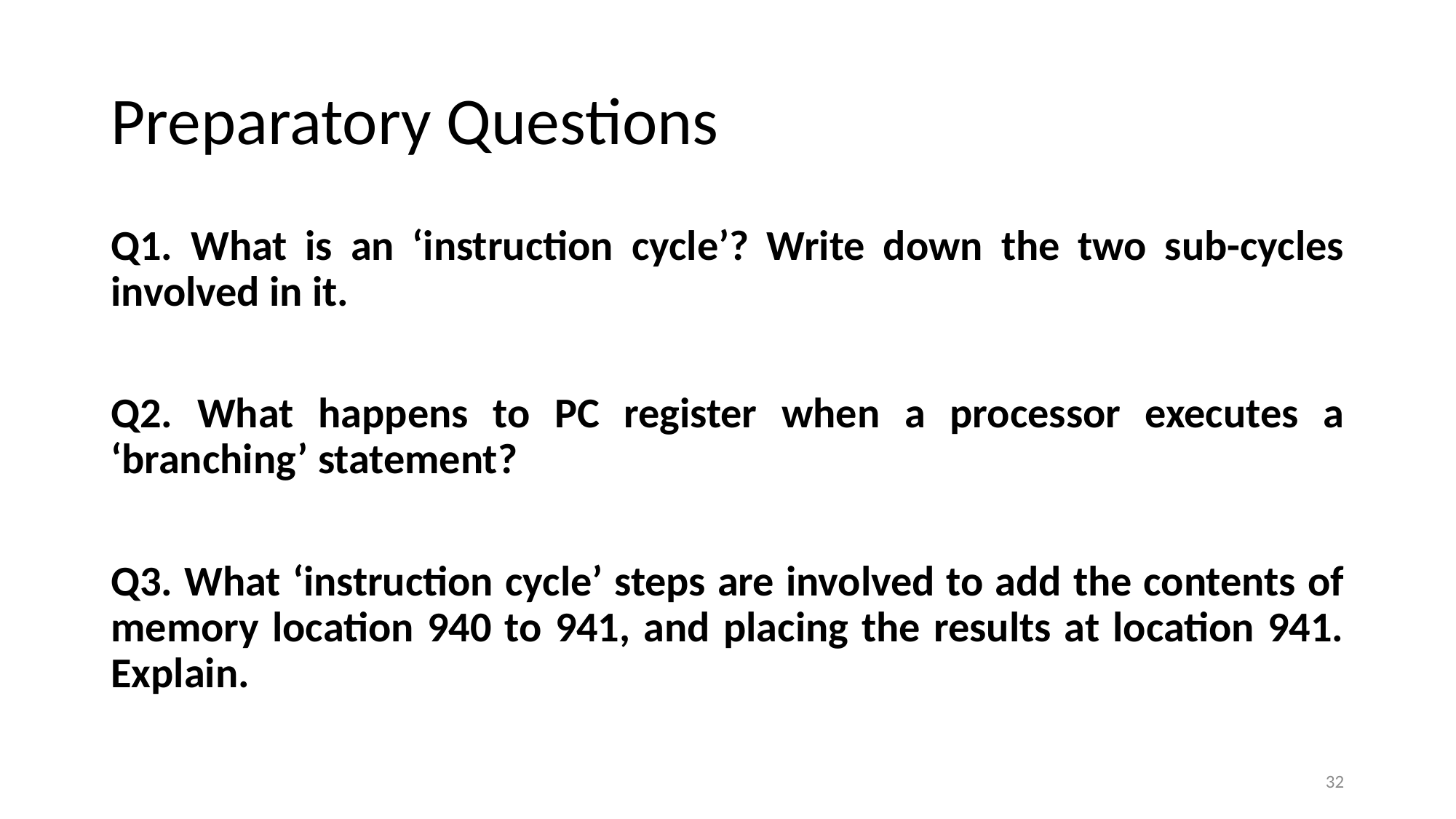

# Preparatory Questions
Q1. What is an ‘instruction cycle’? Write down the two sub-cycles involved in it.

Q2. What happens to PC register when a processor executes a ‘branching’ statement?

Q3. What ‘instruction cycle’ steps are involved to add the contents of memory location 940 to 941, and placing the results at location 941. Explain.
32